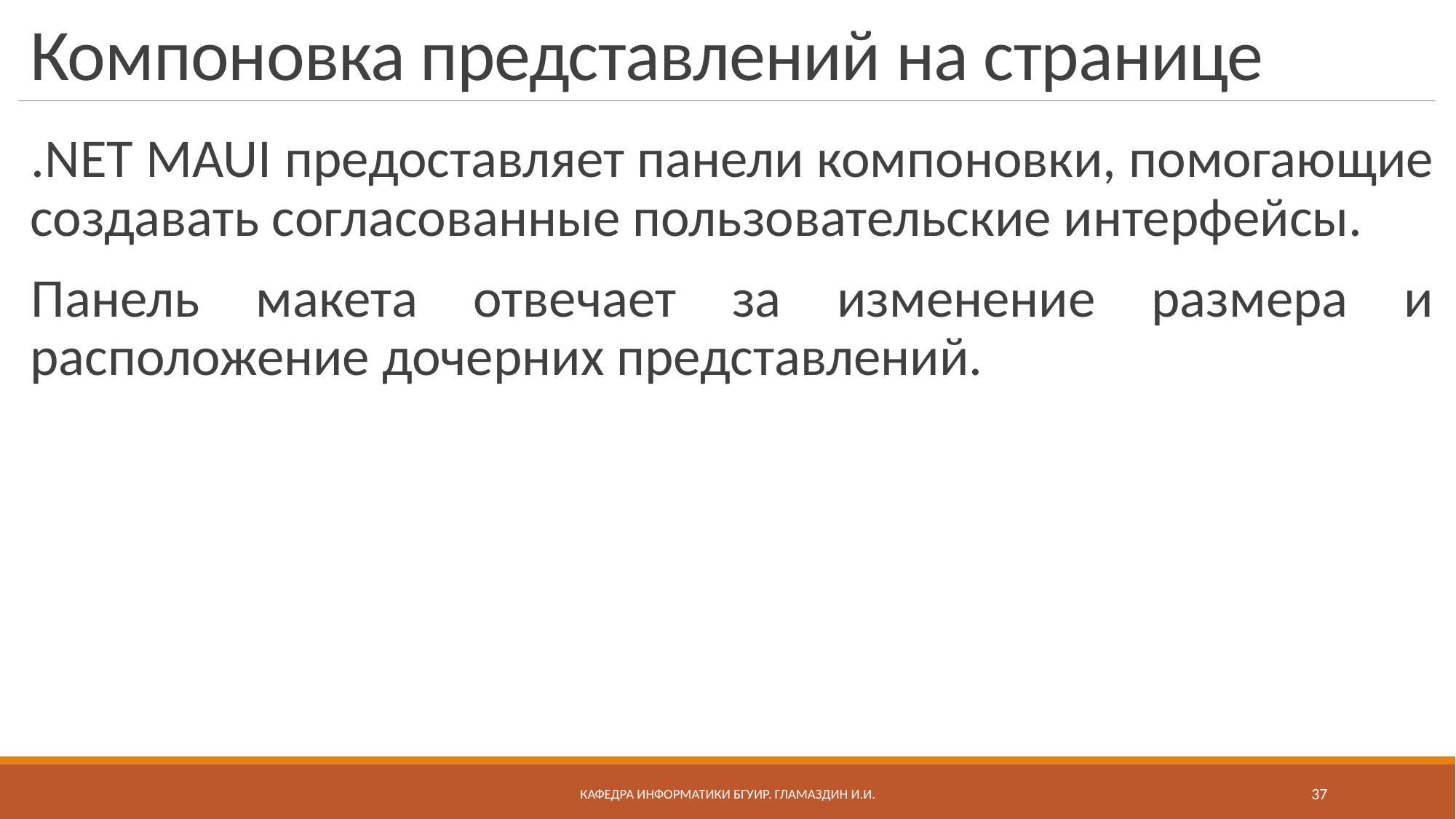

# Компоновка представлений на странице
.NET MAUI предоставляет панели компоновки, помогающие создавать согласованные пользовательские интерфейсы.
Панель макета отвечает за изменение размера и расположение дочерних представлений.
Кафедра информатики бгуир. Гламаздин И.и.
37